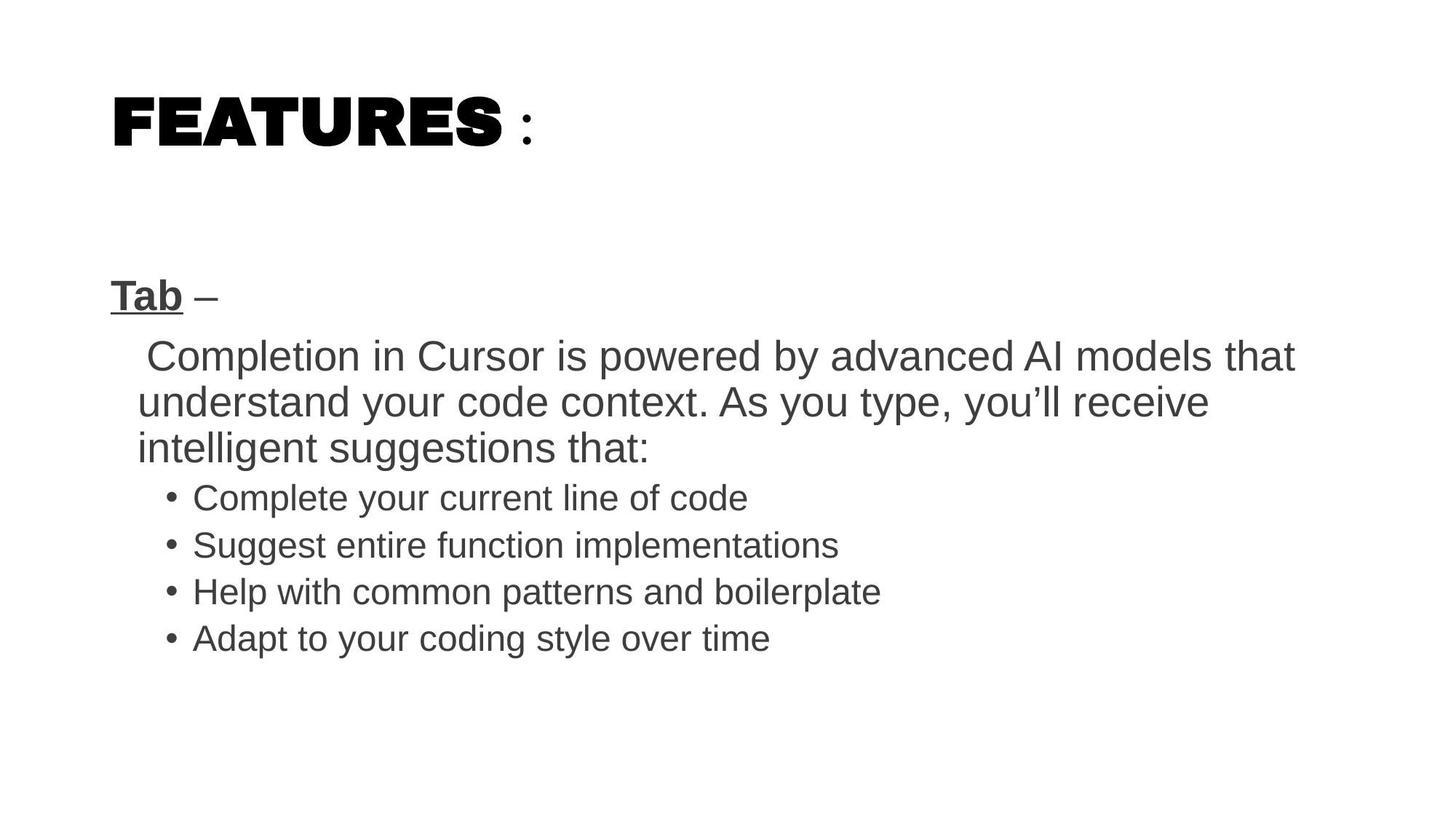

# FEATURES :

Tab –
   Completion in Cursor is powered by advanced AI models that understand your code context. As you type, you’ll receive intelligent suggestions that:
Complete your current line of code
Suggest entire function implementations
Help with common patterns and boilerplate
Adapt to your coding style over time